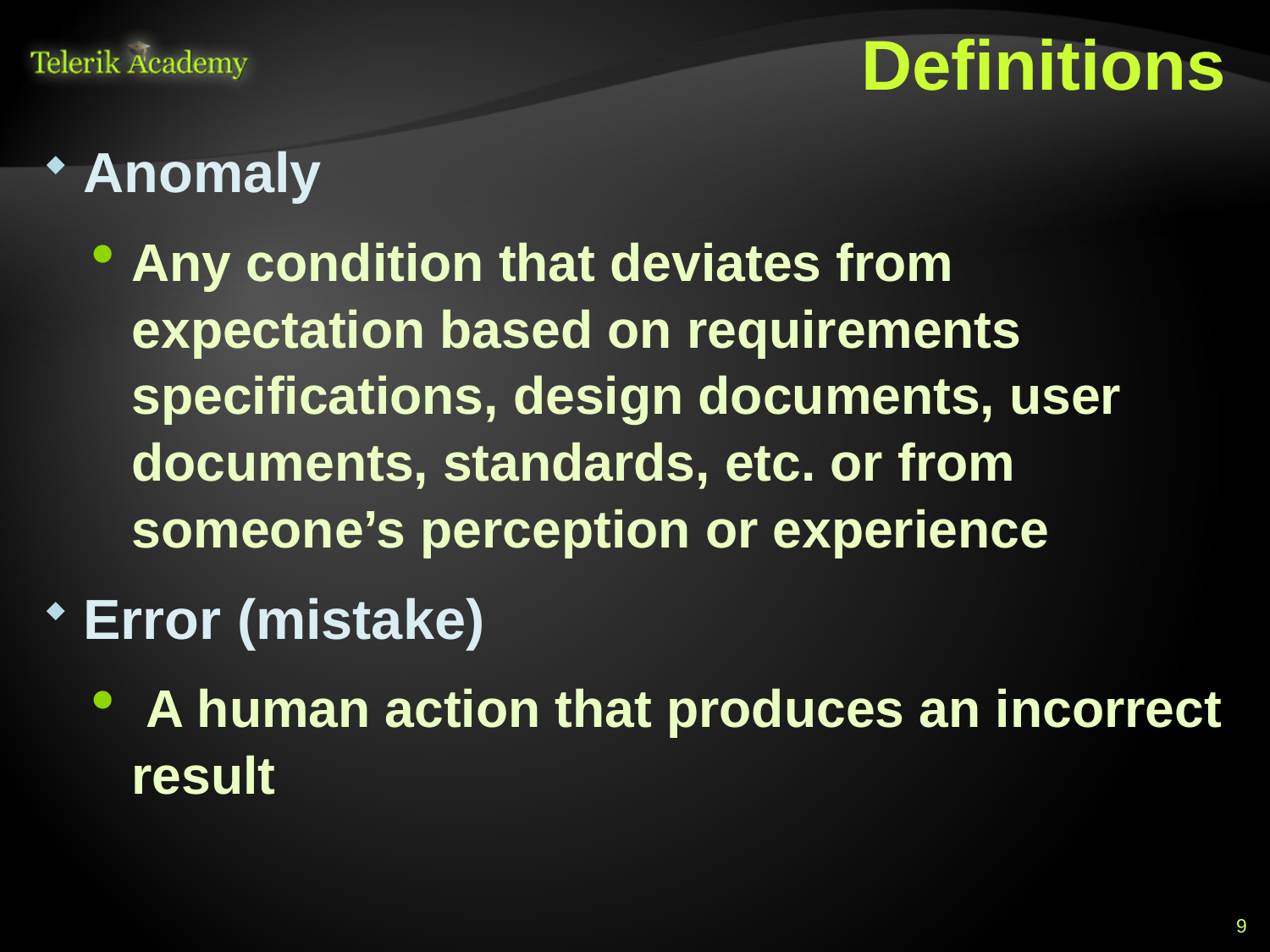

# Definitions
Anomaly
Any condition that deviates from expectation based on requirements specifications, design documents, user documents, standards, etc. or from someone’s perception or experience
Error (mistake)
 A human action that produces an incorrect result
9